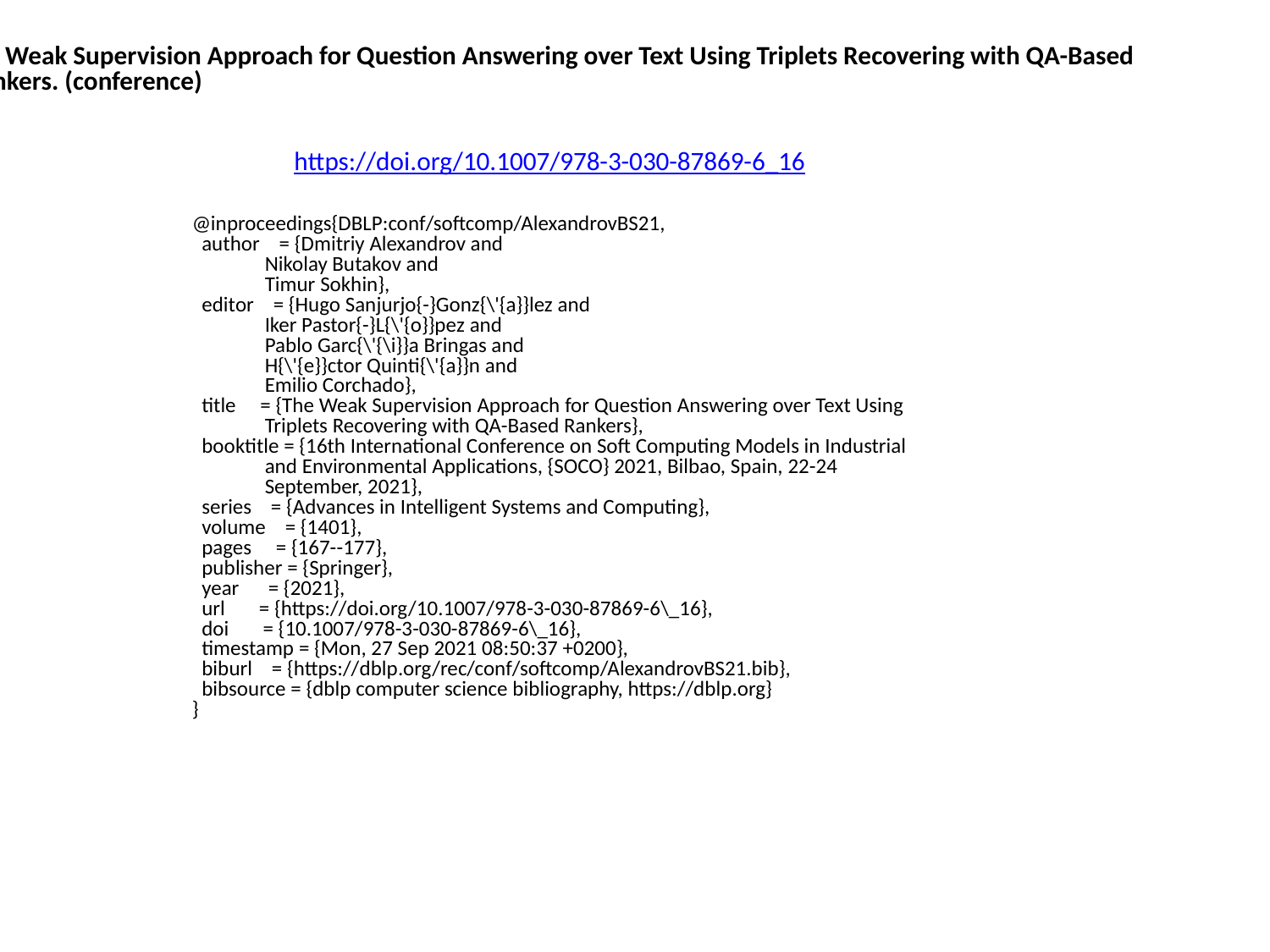

The Weak Supervision Approach for Question Answering over Text Using Triplets Recovering with QA-Based
 Rankers. (conference)

https://doi.org/10.1007/978-3-030-87869-6_16

@inproceedings{DBLP:conf/softcomp/AlexandrovBS21,
  author    = {Dmitriy Alexandrov and
               Nikolay Butakov and
               Timur Sokhin},
  editor    = {Hugo Sanjurjo{-}Gonz{\'{a}}lez and
               Iker Pastor{-}L{\'{o}}pez and
               Pablo Garc{\'{\i}}a Bringas and
               H{\'{e}}ctor Quinti{\'{a}}n and
               Emilio Corchado},
  title     = {The Weak Supervision Approach for Question Answering over Text Using
               Triplets Recovering with QA-Based Rankers},
  booktitle = {16th International Conference on Soft Computing Models in Industrial
               and Environmental Applications, {SOCO} 2021, Bilbao, Spain, 22-24
               September, 2021},
  series    = {Advances in Intelligent Systems and Computing},
  volume    = {1401},
  pages     = {167--177},
  publisher = {Springer},
  year      = {2021},
  url       = {https://doi.org/10.1007/978-3-030-87869-6\_16},
  doi       = {10.1007/978-3-030-87869-6\_16},
  timestamp = {Mon, 27 Sep 2021 08:50:37 +0200},
  biburl    = {https://dblp.org/rec/conf/softcomp/AlexandrovBS21.bib},
  bibsource = {dblp computer science bibliography, https://dblp.org}
}